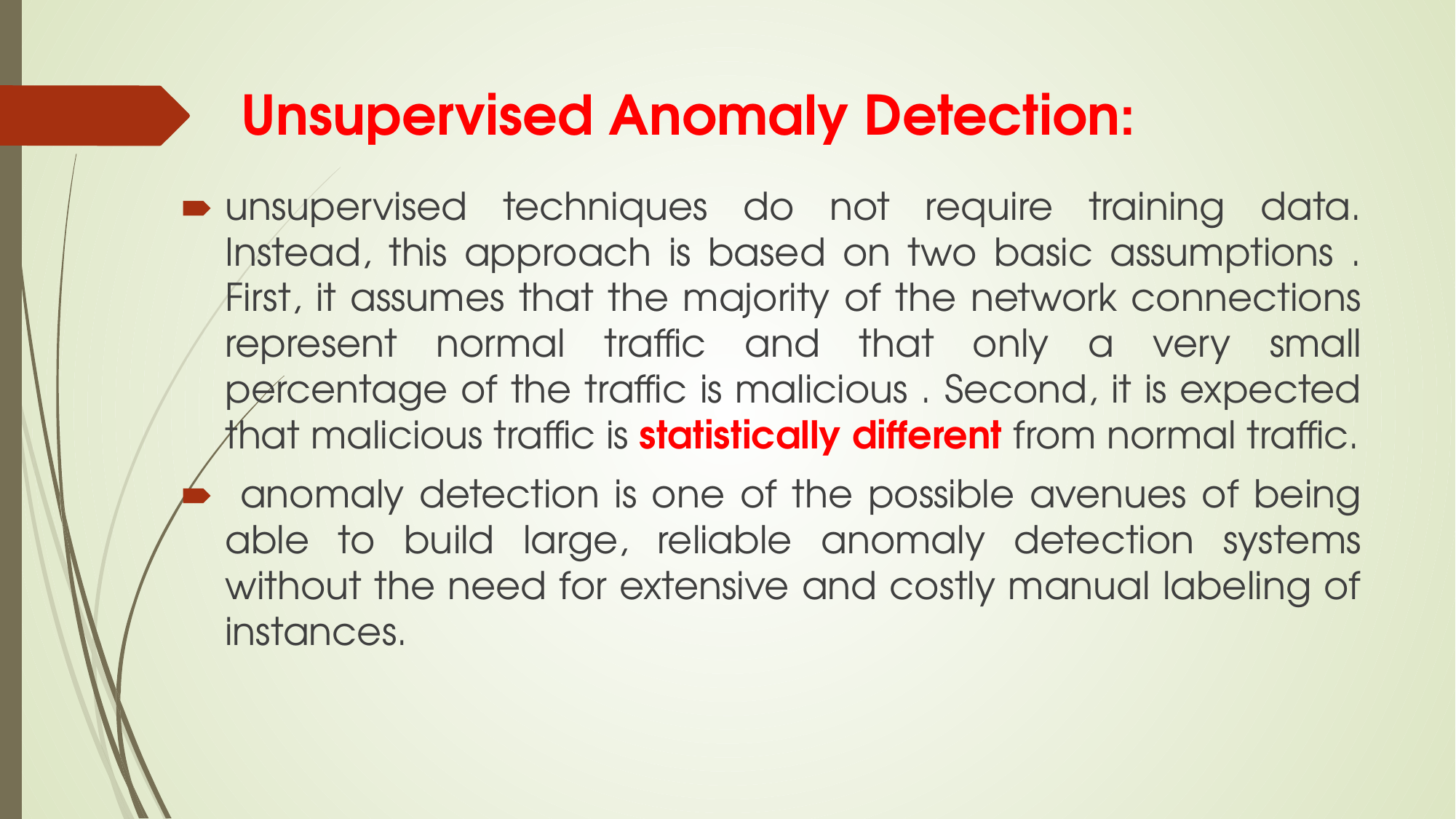

# Unsupervised Anomaly Detection:
unsupervised techniques do not require training data. Instead, this approach is based on two basic assumptions . First, it assumes that the majority of the network connections represent normal traffic and that only a very small percentage of the traffic is malicious . Second, it is expected that malicious traffic is statistically different from normal traffic.
 anomaly detection is one of the possible avenues of being able to build large, reliable anomaly detection systems without the need for extensive and costly manual labeling of instances.